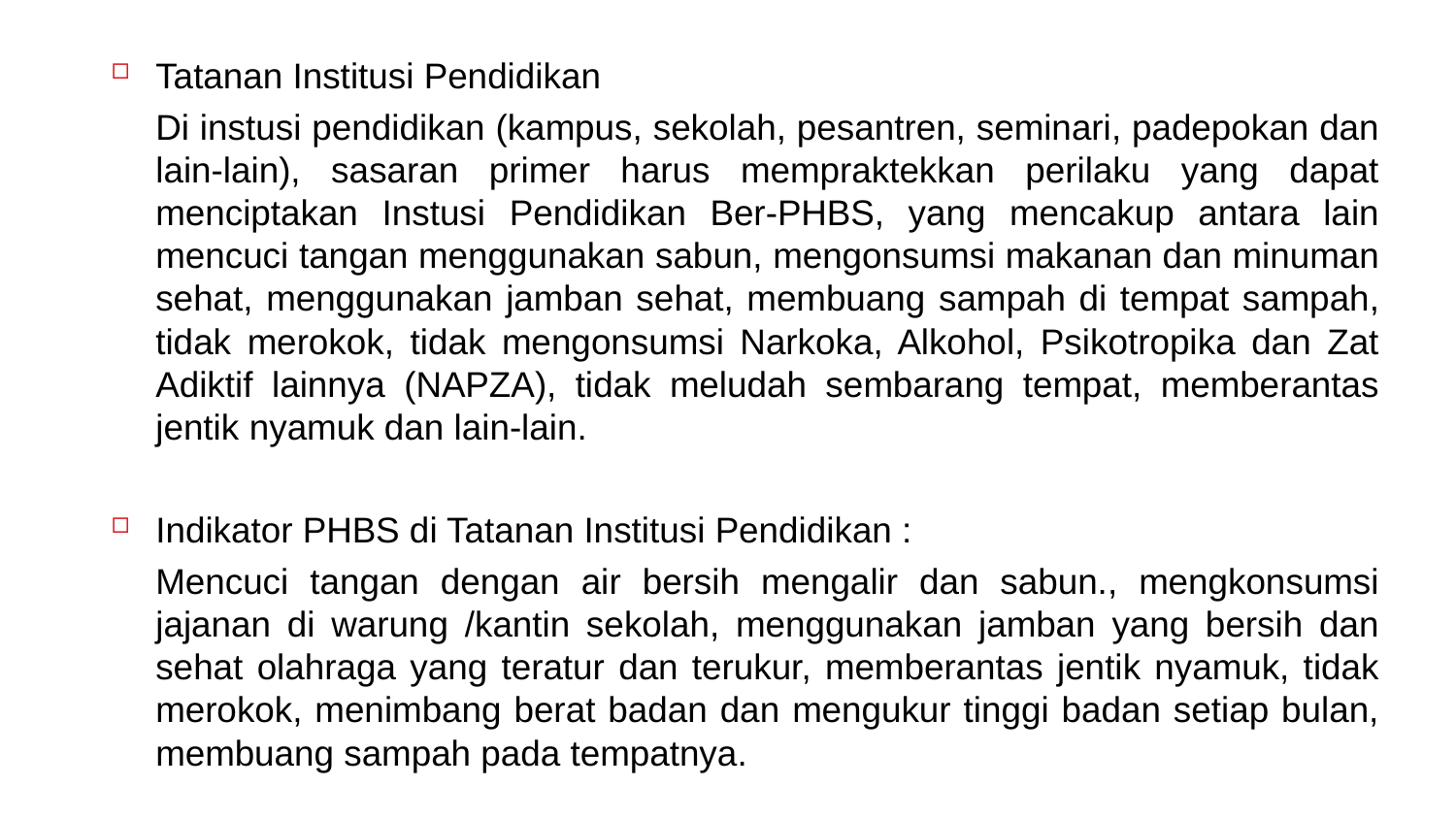

Tatanan Institusi Pendidikan
		Di instusi pendidikan (kampus, sekolah, pesantren, seminari, padepokan dan lain-lain), sasaran primer harus mempraktekkan perilaku yang dapat menciptakan Instusi Pendidikan Ber-PHBS, yang mencakup antara lain mencuci tangan menggunakan sabun, mengonsumsi makanan dan minuman sehat, menggunakan jamban sehat, membuang sampah di tempat sampah, tidak merokok, tidak mengonsumsi Narkoka, Alkohol, Psikotropika dan Zat Adiktif lainnya (NAPZA), tidak meludah sembarang tempat, memberantas jentik nyamuk dan lain-lain.

Indikator PHBS di Tatanan Institusi Pendidikan :
		Mencuci tangan dengan air bersih mengalir dan sabun., mengkonsumsi jajanan di warung /kantin sekolah, menggunakan jamban yang bersih dan sehat olahraga yang teratur dan terukur, memberantas jentik nyamuk, tidak merokok, menimbang berat badan dan mengukur tinggi badan setiap bulan, membuang sampah pada tempatnya.